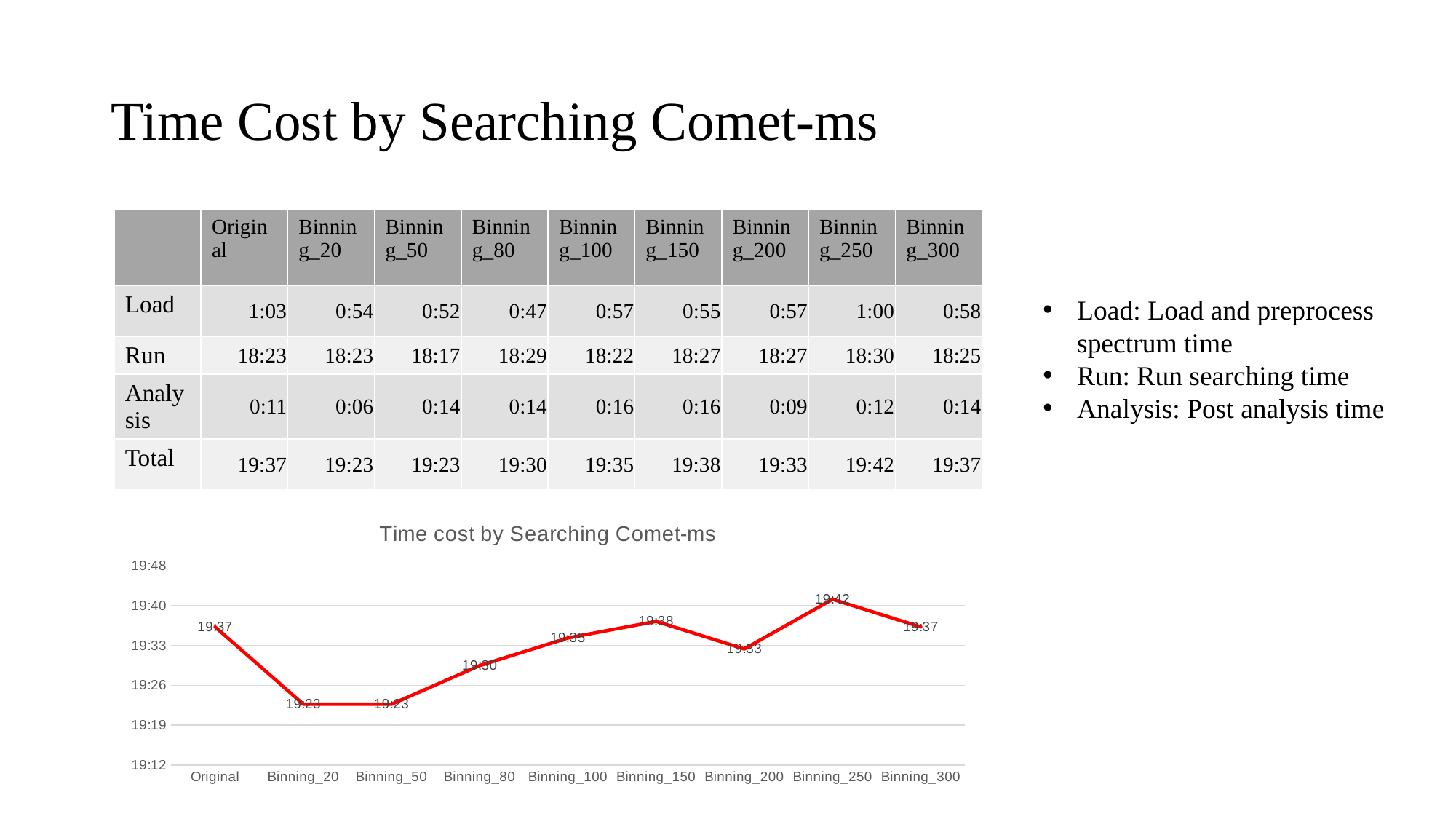

# Time Cost by Searching Comet-ms
|  | Original | Binning\_20 | Binning\_50 | Binning\_80 | Binning\_100 | Binning\_150 | Binning\_200 | Binning\_250 | Binning\_300 |
| --- | --- | --- | --- | --- | --- | --- | --- | --- | --- |
| Load | 1:03 | 0:54 | 0:52 | 0:47 | 0:57 | 0:55 | 0:57 | 1:00 | 0:58 |
| Run | 18:23 | 18:23 | 18:17 | 18:29 | 18:22 | 18:27 | 18:27 | 18:30 | 18:25 |
| Analysis | 0:11 | 0:06 | 0:14 | 0:14 | 0:16 | 0:16 | 0:09 | 0:12 | 0:14 |
| Total | 19:37 | 19:23 | 19:23 | 19:30 | 19:35 | 19:38 | 19:33 | 19:42 | 19:37 |
Load: Load and preprocess spectrum time
Run: Run searching time
Analysis: Post analysis time

### Chart: Time cost by Searching Comet-ms

| Category |  |
|---|---|
| Original | 0.8173611111111111 |
| Binning_20 | 0.8076388888888889 |
| Binning_50 | 0.8076388888888889 |
| Binning_80 | 0.8125 |
| Binning_100 | 0.8159722222222222 |
| Binning_150 | 0.8180555555555555 |
| Binning_200 | 0.8145833333333333 |
| Binning_250 | 0.8208333333333333 |
| Binning_300 | 0.8173611111111111 |